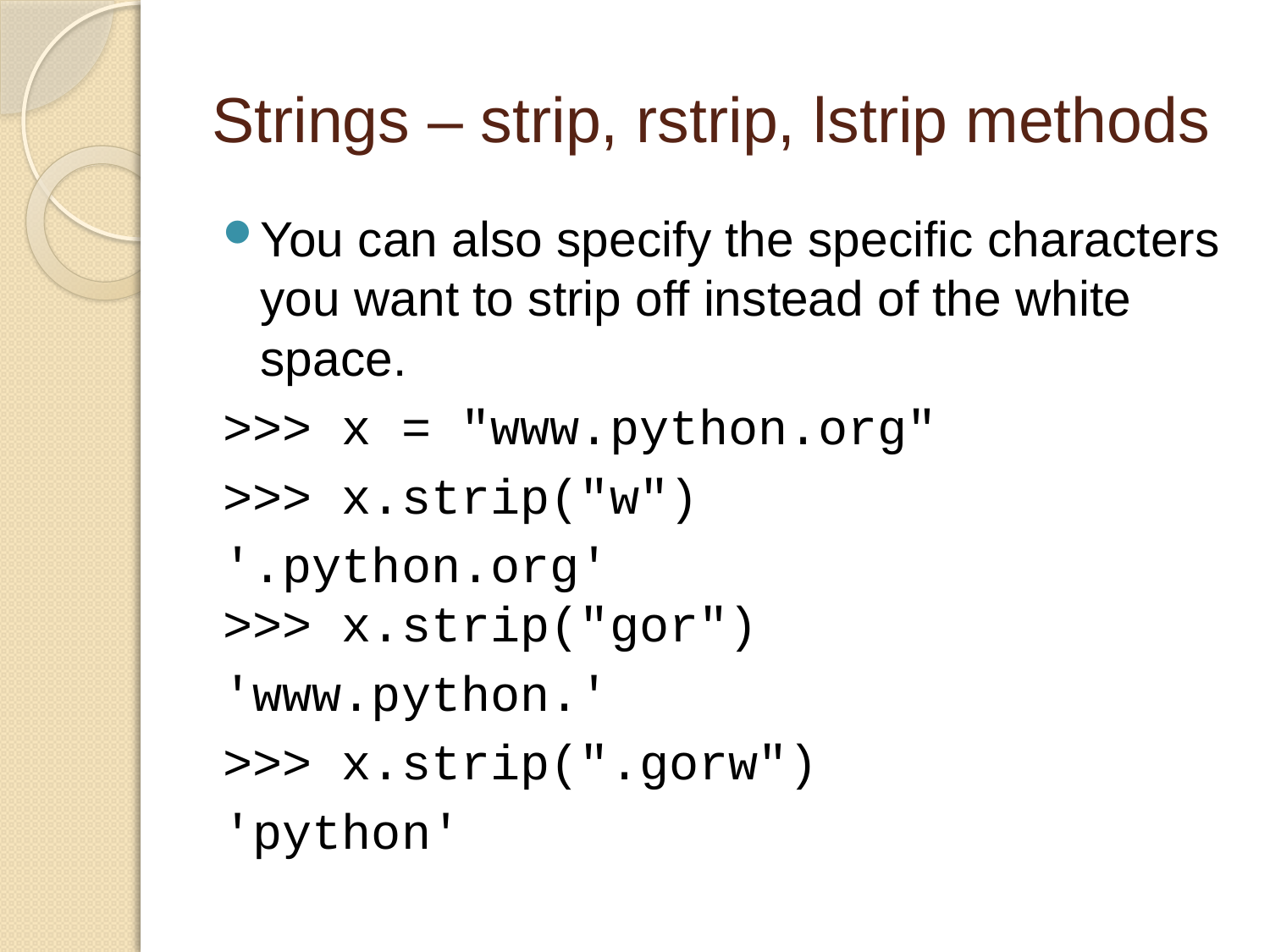

# Strings – strip, rstrip, lstrip methods
You can also specify the specific characters you want to strip off instead of the white space.
>>> x = "www.python.org"
>>> x.strip("w")
'.python.org'
>>> x.strip("gor")
'www.python.'
>>> x.strip(".gorw")
'python'